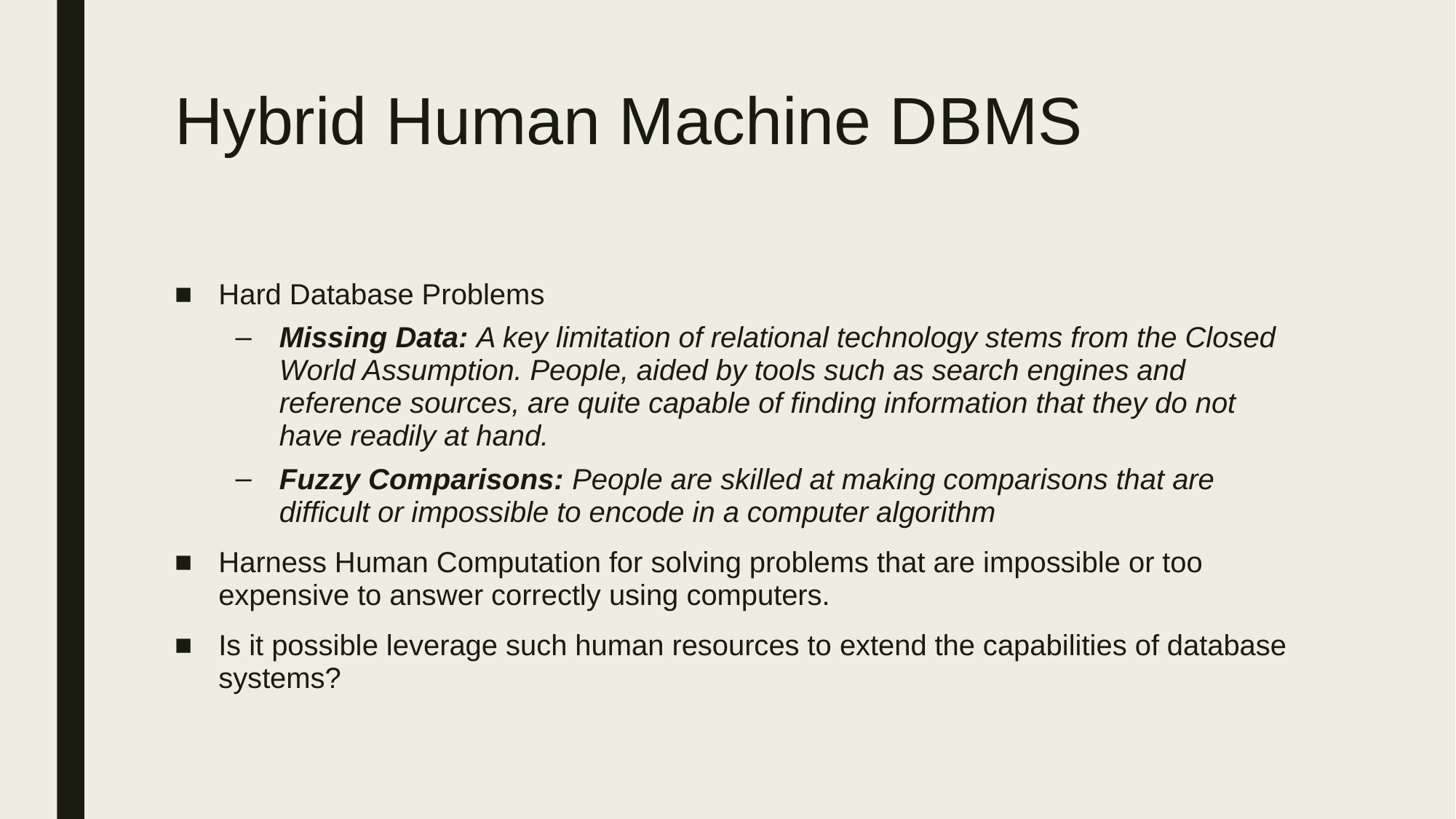

# Hybrid Human Machine DBMS
Hard Database Problems
Missing Data: A key limitation of relational technology stems from the Closed World Assumption. People, aided by tools such as search engines and reference sources, are quite capable of finding information that they do not have readily at hand.
Fuzzy Comparisons: People are skilled at making comparisons that are difficult or impossible to encode in a computer algorithm
Harness Human Computation for solving problems that are impossible or too expensive to answer correctly using computers.
Is it possible leverage such human resources to extend the capabilities of database systems?